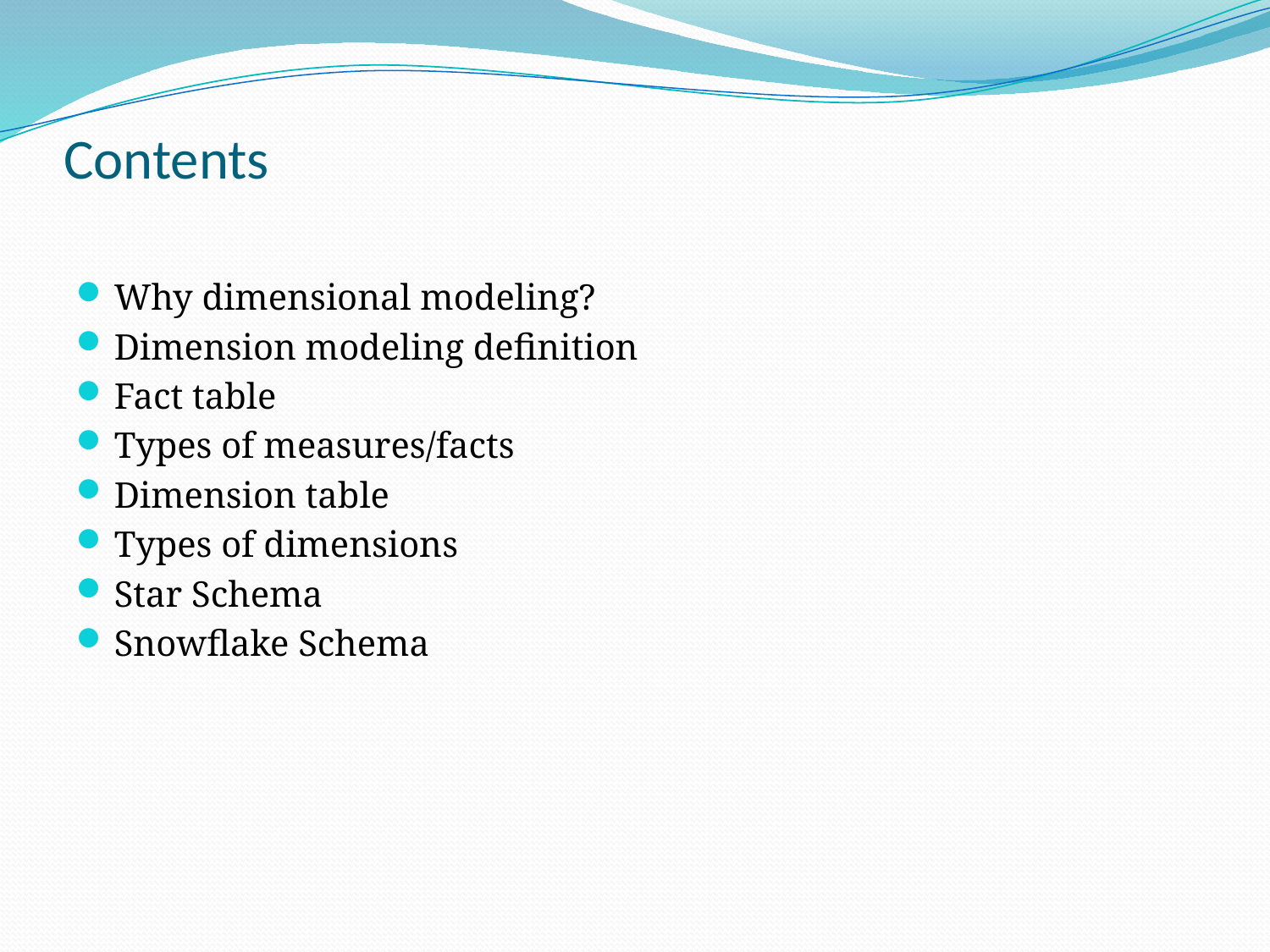

# Contents
Why dimensional modeling?
Dimension modeling definition
Fact table
Types of measures/facts
Dimension table
Types of dimensions
Star Schema
Snowflake Schema